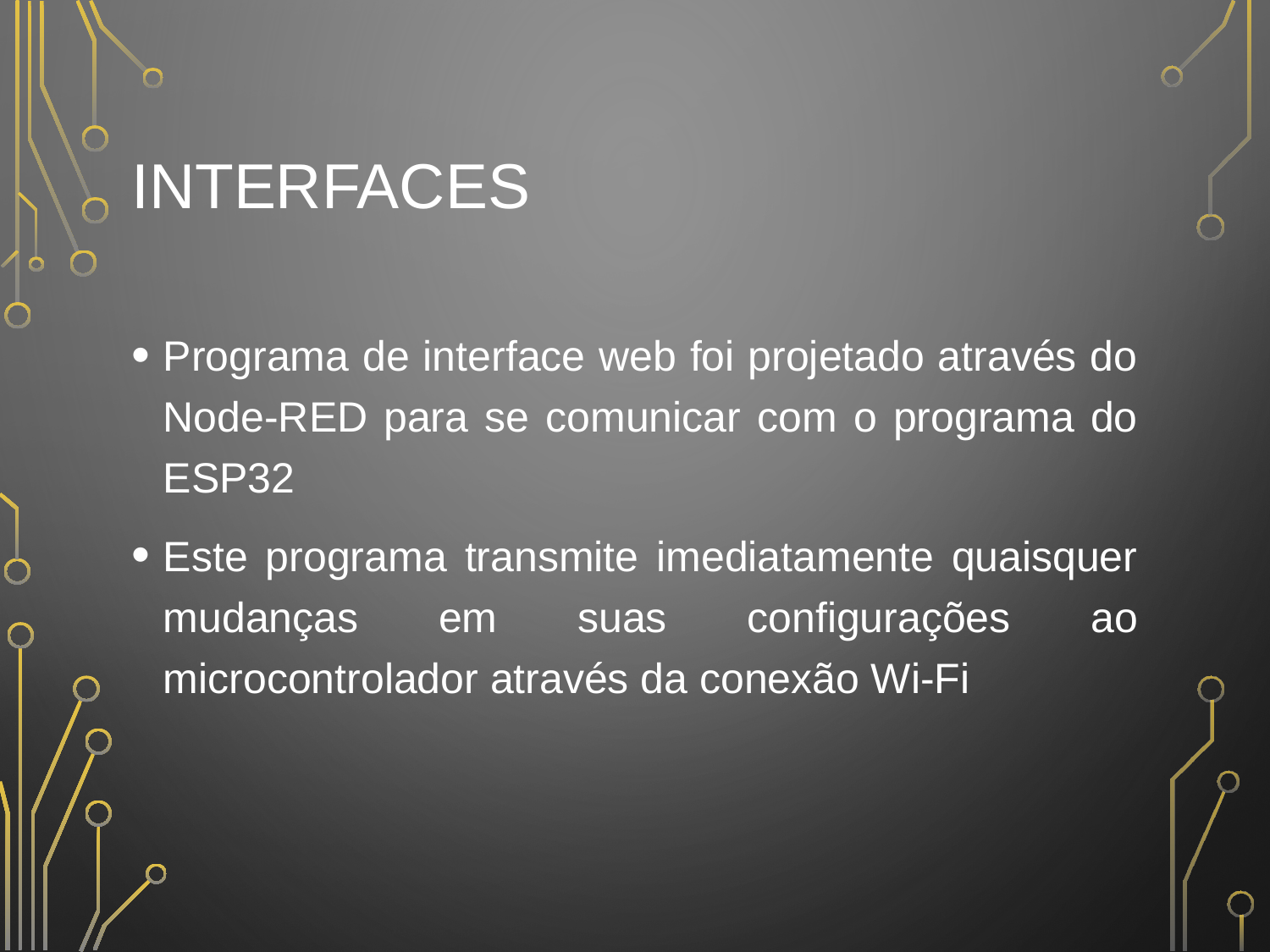

# Interfaces
Programa de interface web foi projetado através do Node-RED para se comunicar com o programa do ESP32
Este programa transmite imediatamente quaisquer mudanças em suas configurações ao microcontrolador através da conexão Wi-Fi